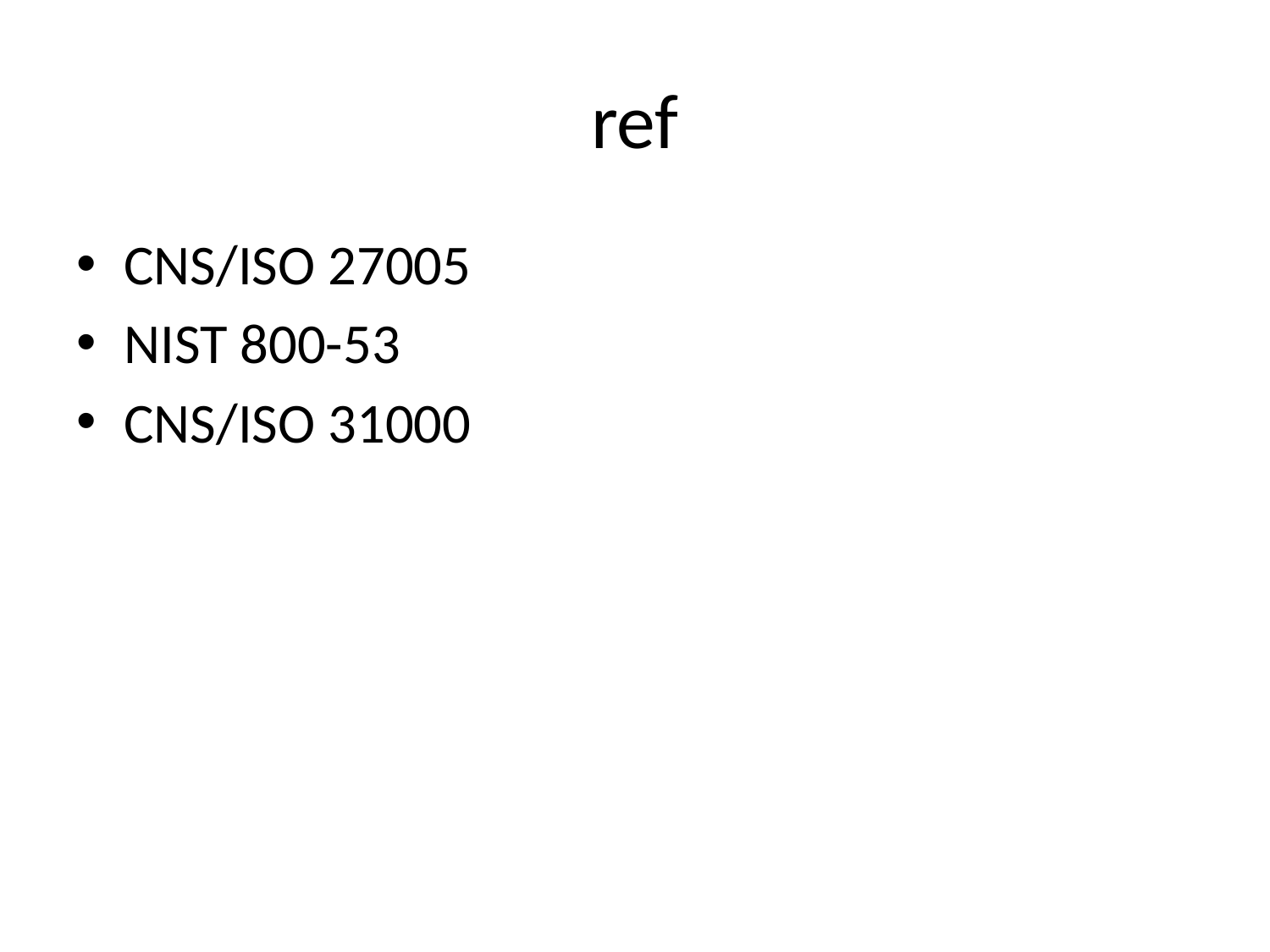

# ref
CNS/ISO 27005
NIST 800-53
CNS/ISO 31000